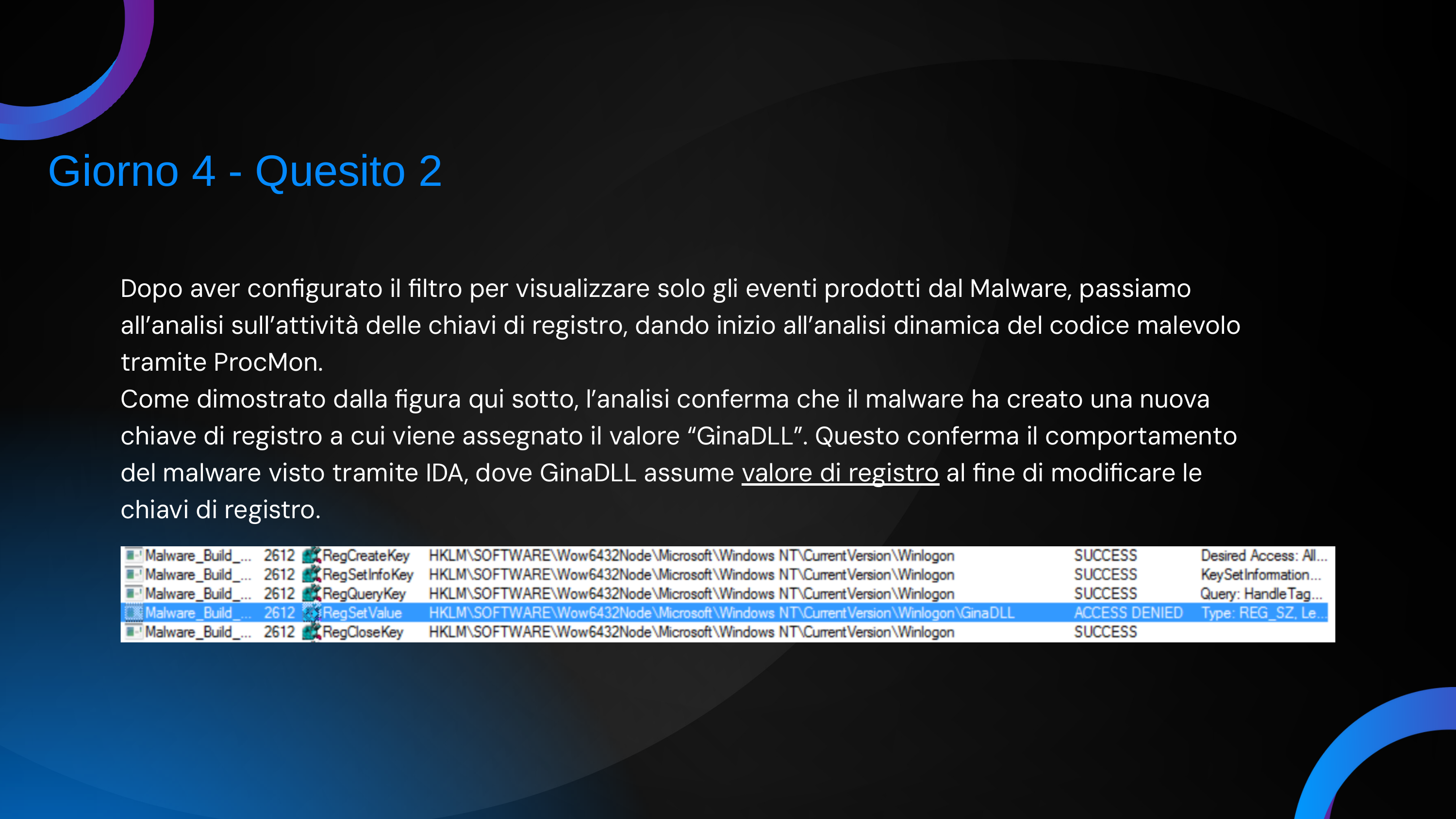

Giorno 4 - Quesito 2
Dopo aver configurato il filtro per visualizzare solo gli eventi prodotti dal Malware, passiamo all’analisi sull’attività delle chiavi di registro, dando inizio all’analisi dinamica del codice malevolo tramite ProcMon.
Come dimostrato dalla figura qui sotto, l’analisi conferma che il malware ha creato una nuova chiave di registro a cui viene assegnato il valore “GinaDLL”. Questo conferma il comportamento del malware visto tramite IDA, dove GinaDLL assume valore di registro al fine di modificare le chiavi di registro.